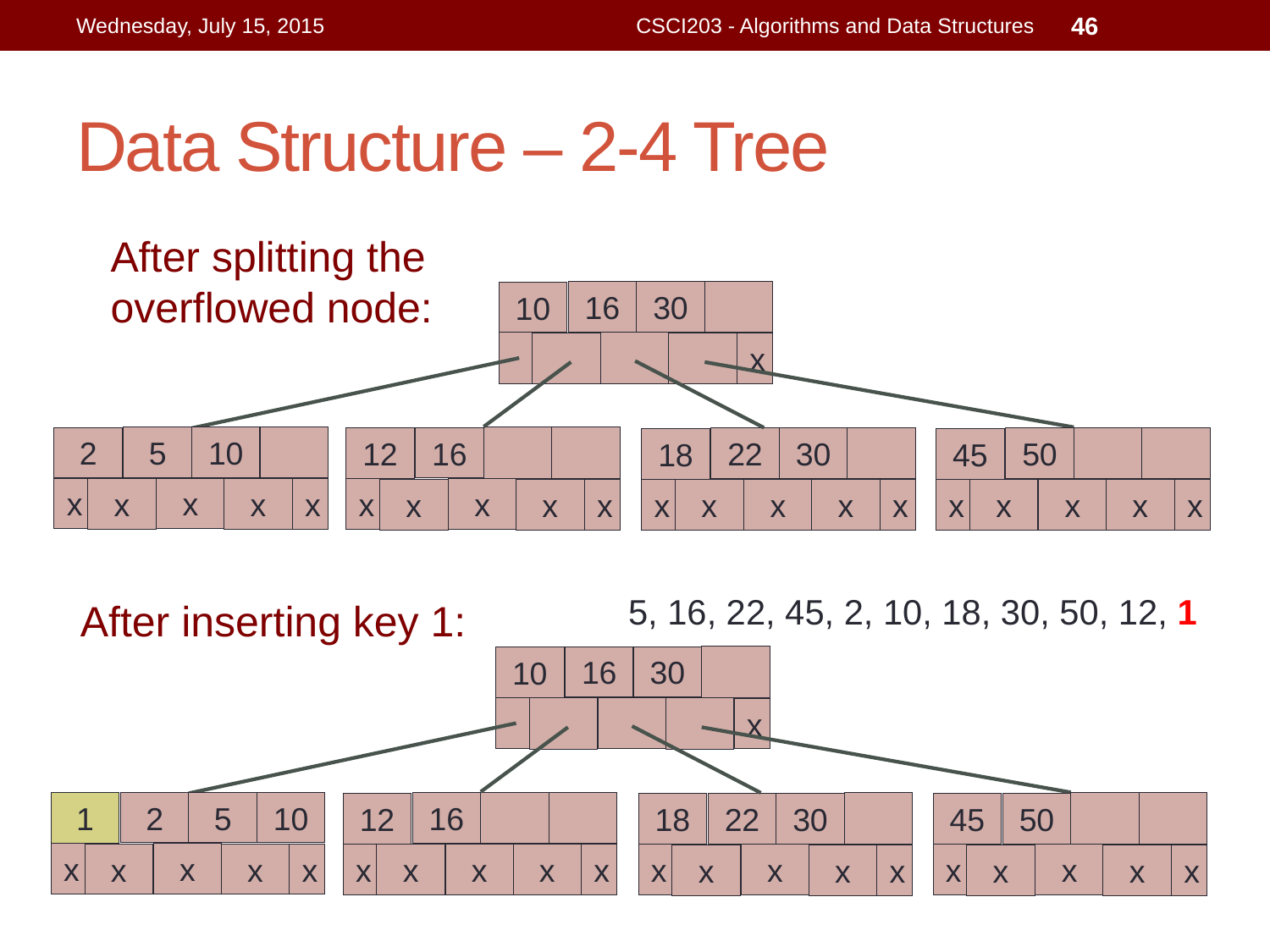

Wednesday, July 15, 2015
CSCI203 - Algorithms and Data Structures
46
# Data Structure – 2-4 Tree
After splitting the overflowed node:
16
30

10

x
5
10

2
x
x
x
x
x
16

12
x
x
x
x
x
22
30

18
x
x
x
x
x
50

45
x
x
x
x
x
5, 16, 22, 45, 2, 10, 18, 30, 50, 12, 1
After inserting key 1:
16
30

10

x
2
5
10
1
x
x
x
x
x
16

12
x
x
x
x
x
22
30

18
x
x
x
x
x
50

45
x
x
x
x
x